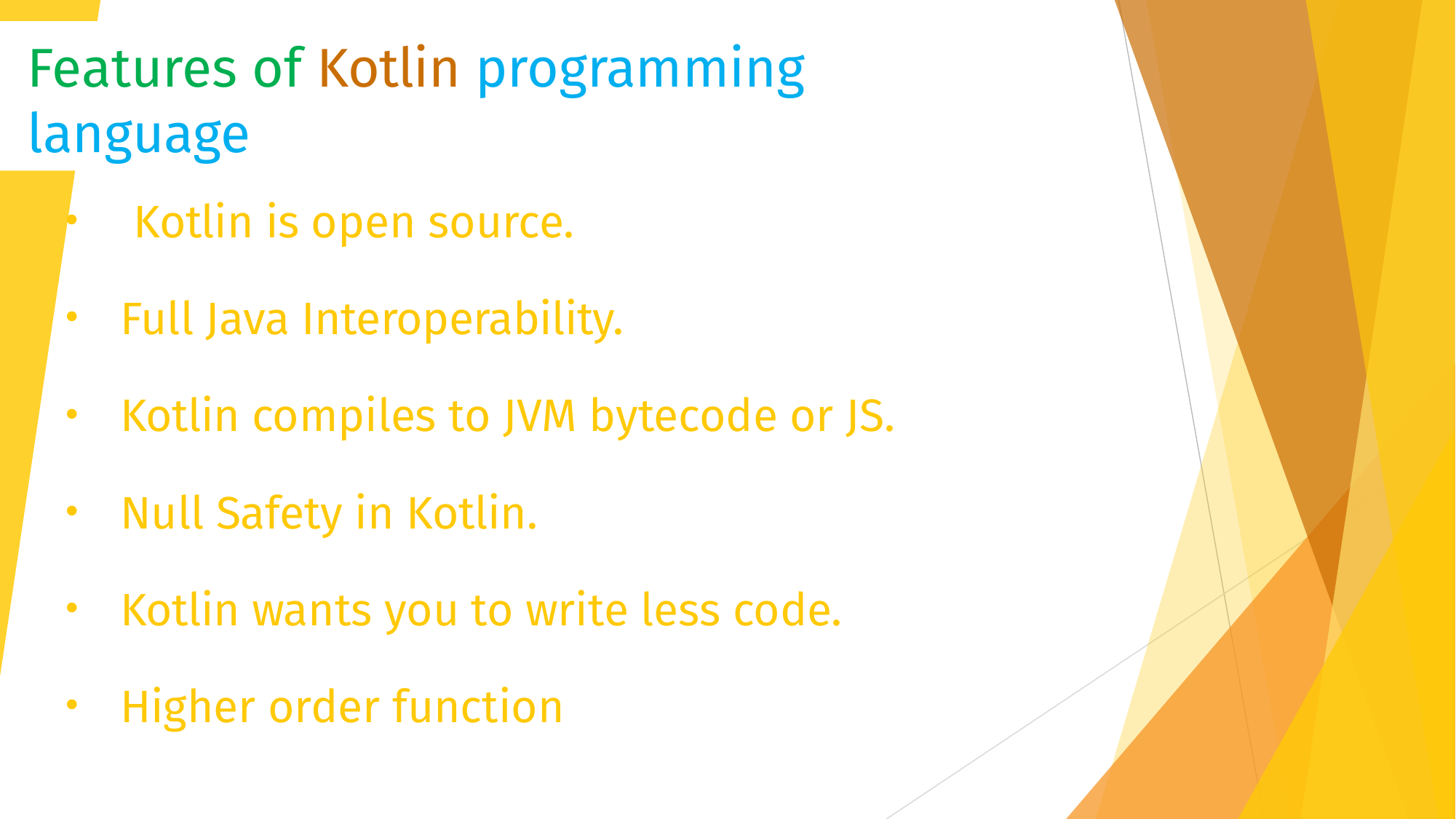

# Features of Kotlin programming language
Kotlin is open source.
Full Java Interoperability.
Kotlin compiles to JVM bytecode or JS.
Null Safety in Kotlin.
Kotlin wants you to write less code.
Higher order function